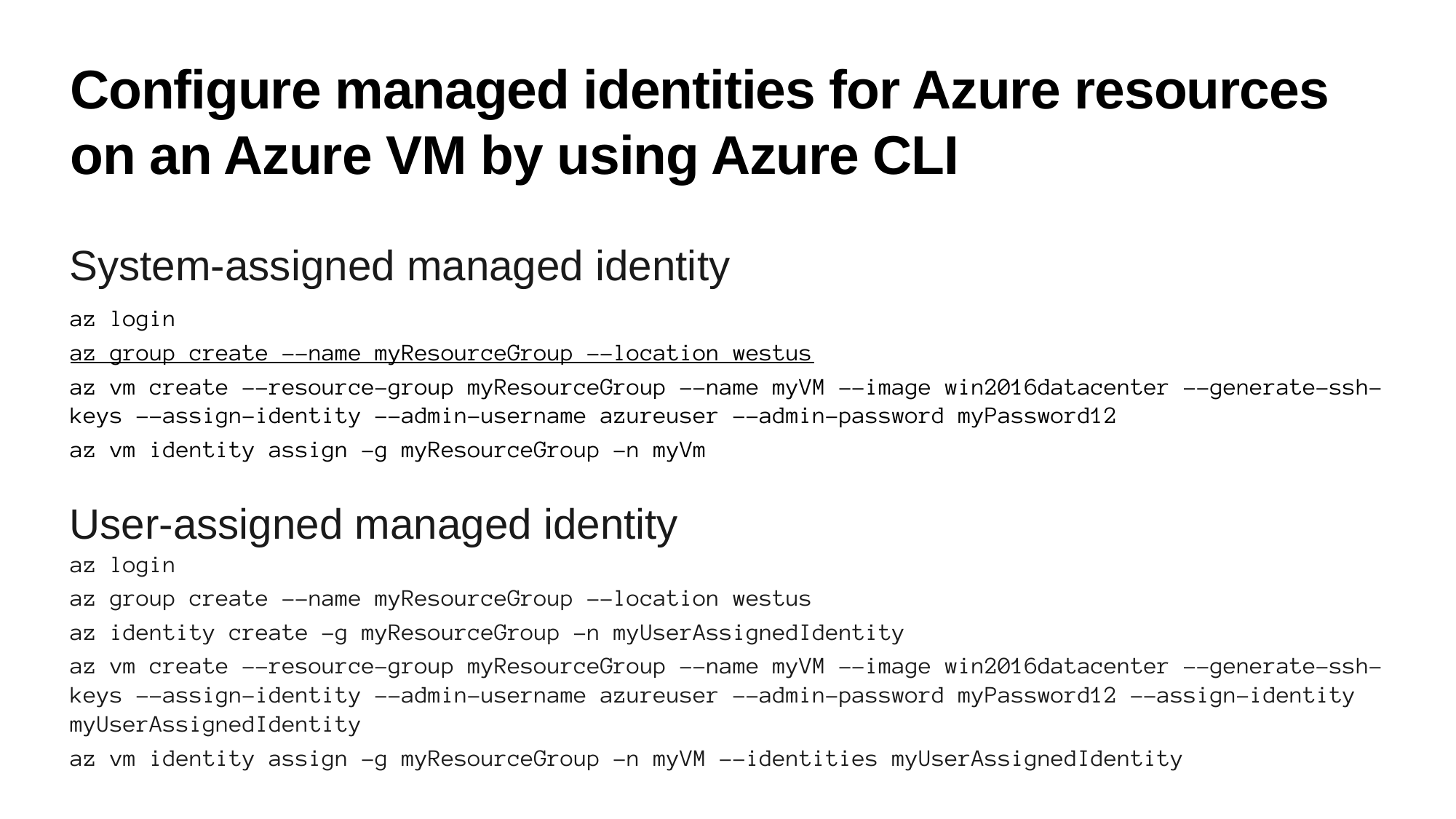

# Configure managed identities for Azure resources on an Azure VM by using Azure CLI
System-assigned managed identity
az login
az group create --name myResourceGroup --location westus
az vm create --resource-group myResourceGroup --name myVM --image win2016datacenter --generate-ssh-keys --assign-identity --admin-username azureuser --admin-password myPassword12
az vm identity assign -g myResourceGroup -n myVm
User-assigned managed identity
az login
az group create --name myResourceGroup --location westus
az identity create -g myResourceGroup -n myUserAssignedIdentity
az vm create --resource-group myResourceGroup --name myVM --image win2016datacenter --generate-ssh-keys --assign-identity --admin-username azureuser --admin-password myPassword12 --assign-identity myUserAssignedIdentity
az vm identity assign -g myResourceGroup -n myVM --identities myUserAssignedIdentity